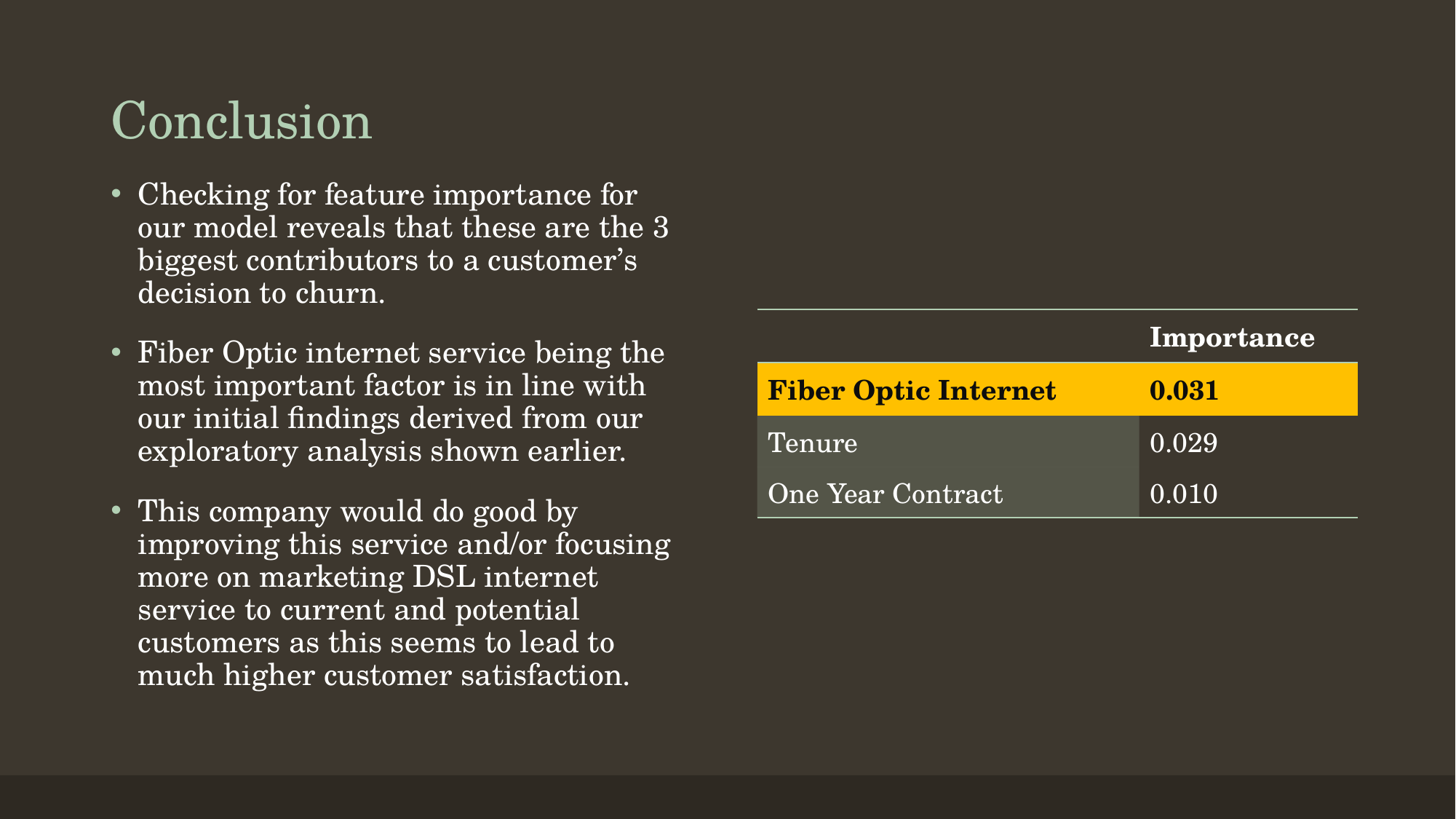

# Conclusion
Checking for feature importance for our model reveals that these are the 3 biggest contributors to a customer’s decision to churn.
Fiber Optic internet service being the most important factor is in line with our initial findings derived from our exploratory analysis shown earlier.
This company would do good by improving this service and/or focusing more on marketing DSL internet service to current and potential customers as this seems to lead to much higher customer satisfaction.

|  | Importance |
| --- | --- |
| Fiber Optic Internet | 0.031 |
| Tenure | 0.029 |
| One Year Contract | 0.010 |